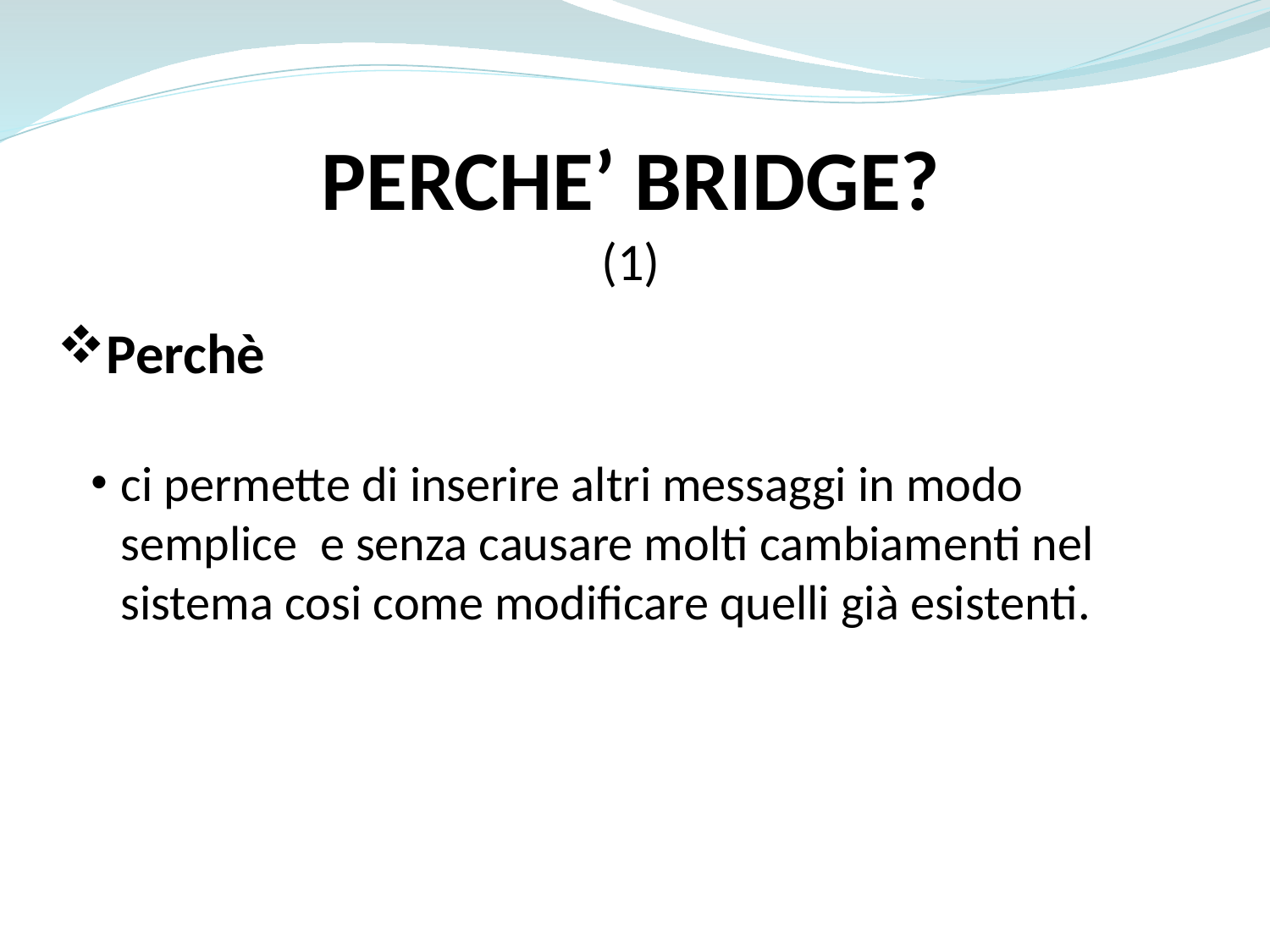

PERCHE’ BRIDGE?
(1)

Perchè

ci permette di inserire altri messaggi in modo semplice  e senza causare molti cambiamenti nel sistema cosi come modificare quelli già esistenti.